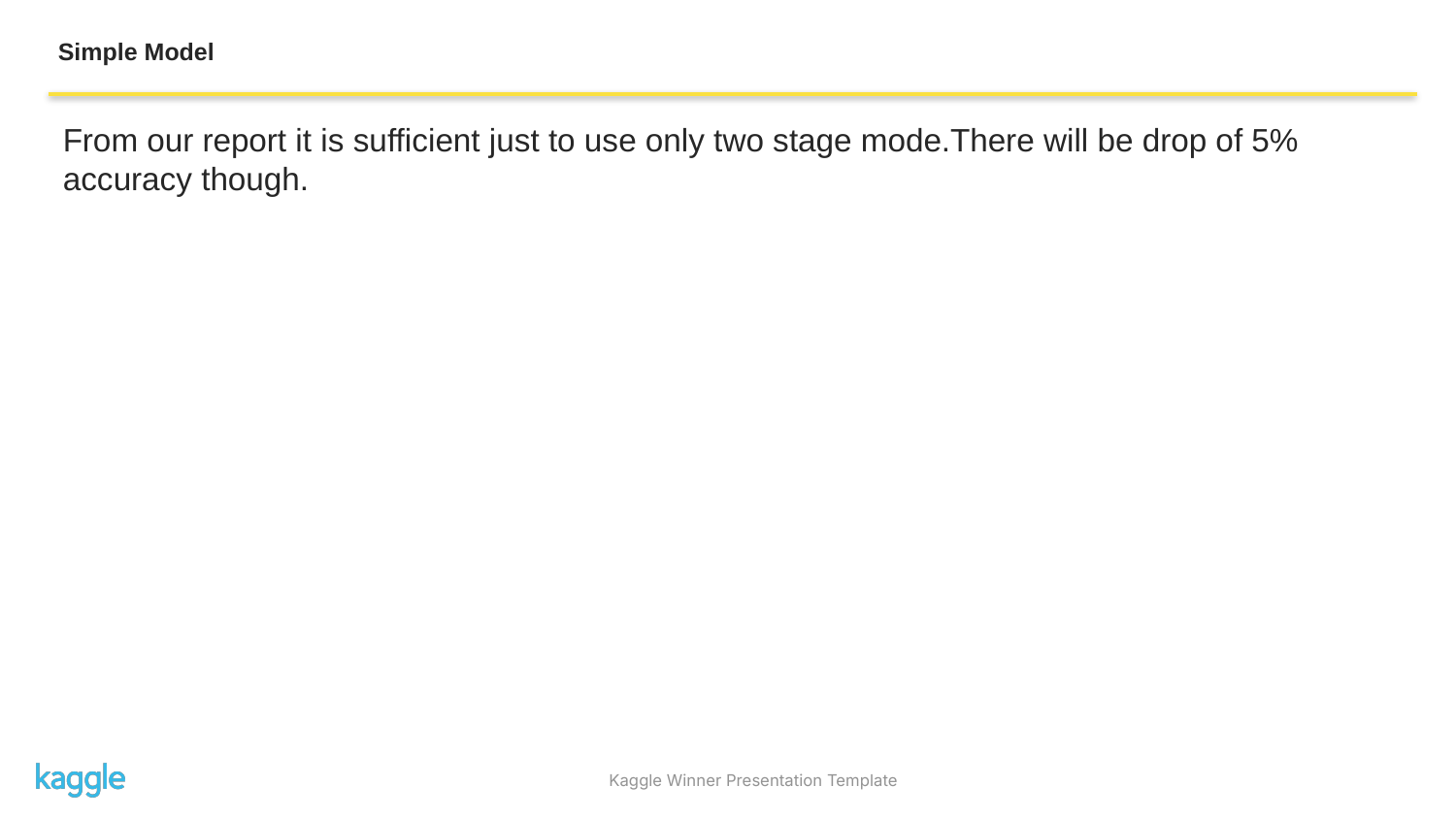

Simple Model

From our report it is sufficient just to use only two stage mode.There will be drop of 5% accuracy though.
19